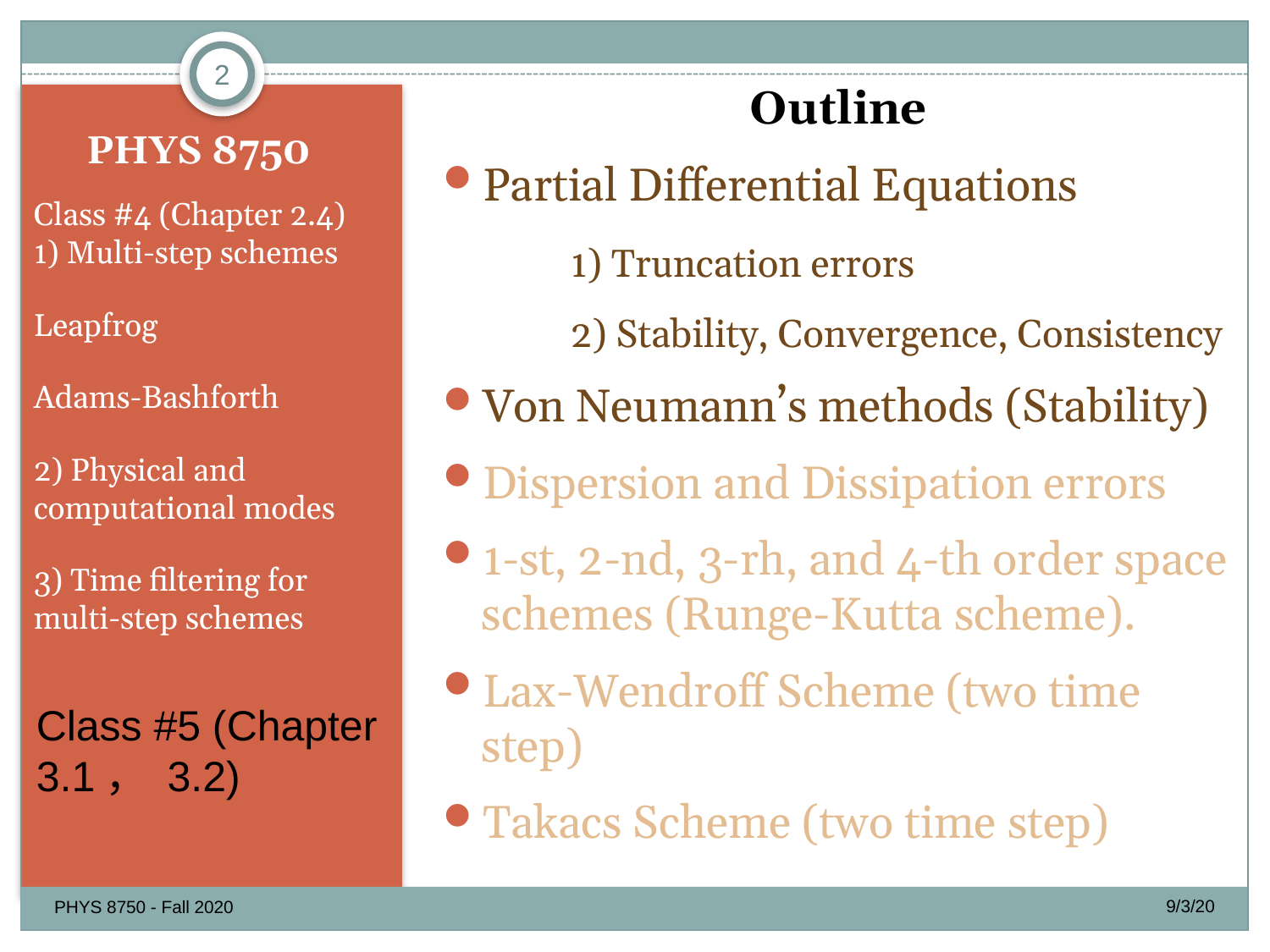

2
Outline
Partial Differential Equations
   	1) Truncation errors
	2) Stability, Convergence, Consistency
Von Neumann’s methods (Stability)
Dispersion and Dissipation errors
1-st, 2-nd, 3-rh, and 4-th order space schemes (Runge-Kutta scheme).
Lax-Wendroff Scheme (two time step)
Takacs Scheme (two time step)

# PHYS 8750
Class #4 (Chapter 2.4)
1) Multi-step schemes
Leapfrog
Adams-Bashforth
2) Physical and computational modes
3) Time filtering for multi-step schemes

Class #5 (Chapter 3.1， 3.2)
9/3/20
PHYS 8750 - Fall 2020